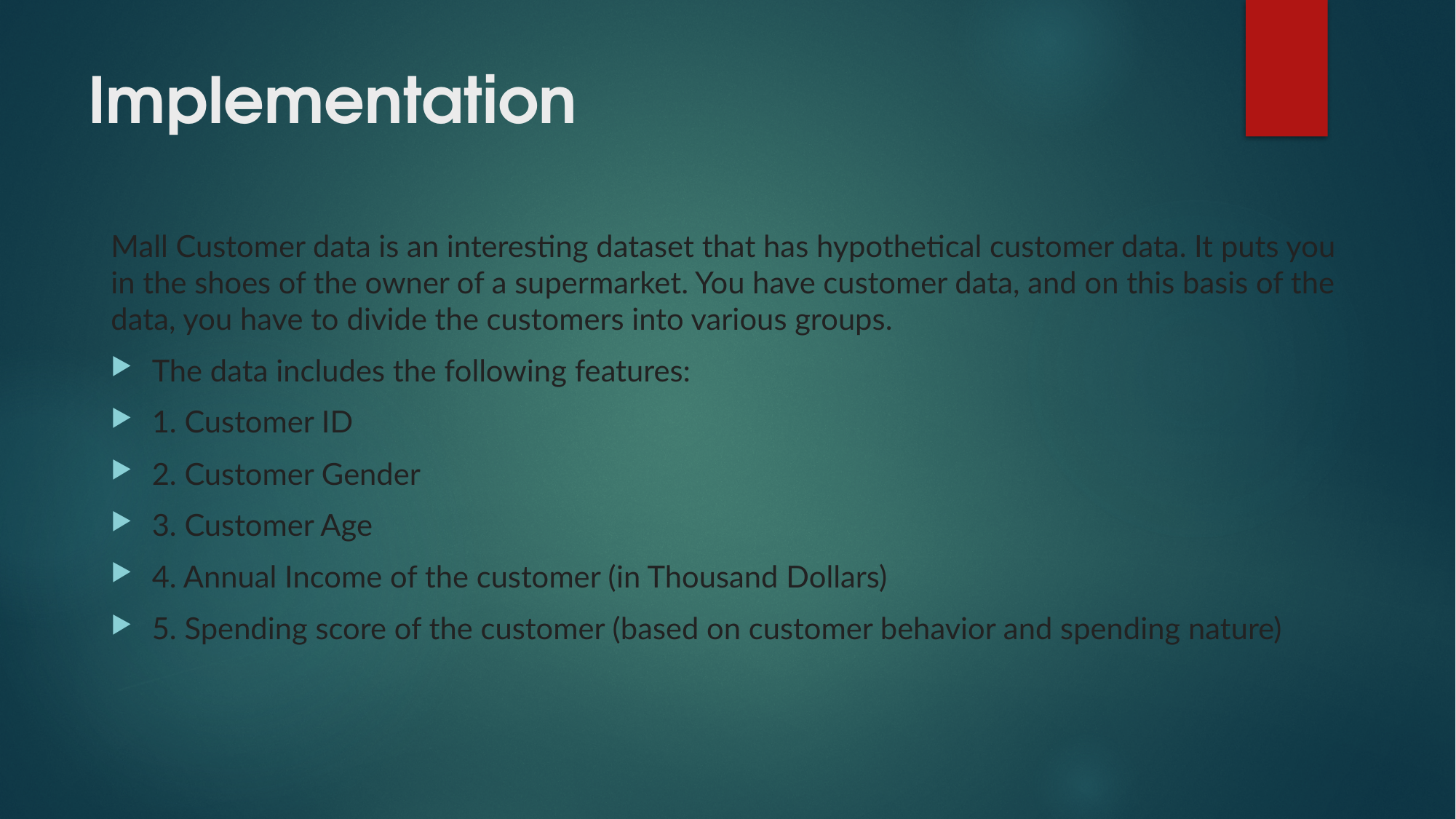

# Implementation
Mall Customer data is an interesting dataset that has hypothetical customer data. It puts you in the shoes of the owner of a supermarket. You have customer data, and on this basis of the data, you have to divide the customers into various groups.
The data includes the following features:
1. Customer ID
2. Customer Gender
3. Customer Age
4. Annual Income of the customer (in Thousand Dollars)
5. Spending score of the customer (based on customer behavior and spending nature)